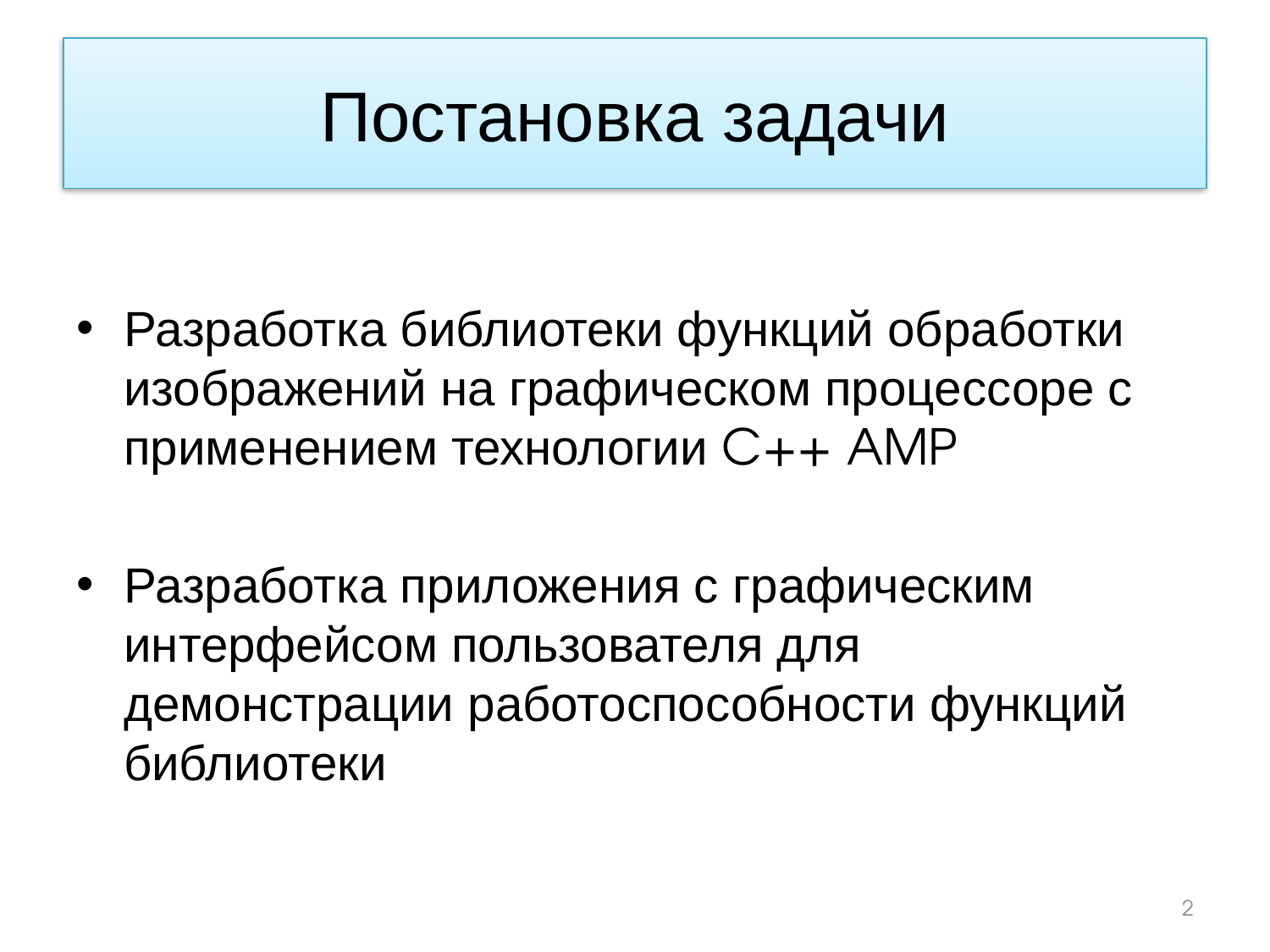

# Постановка задачи

Разработка библиотеки функций обработки изображений на графическом процессоре с применением технологии C++ AMP

Разработка приложения с графическим интерфейсом пользователя для демонстрации работоспособности функций библиотеки
2